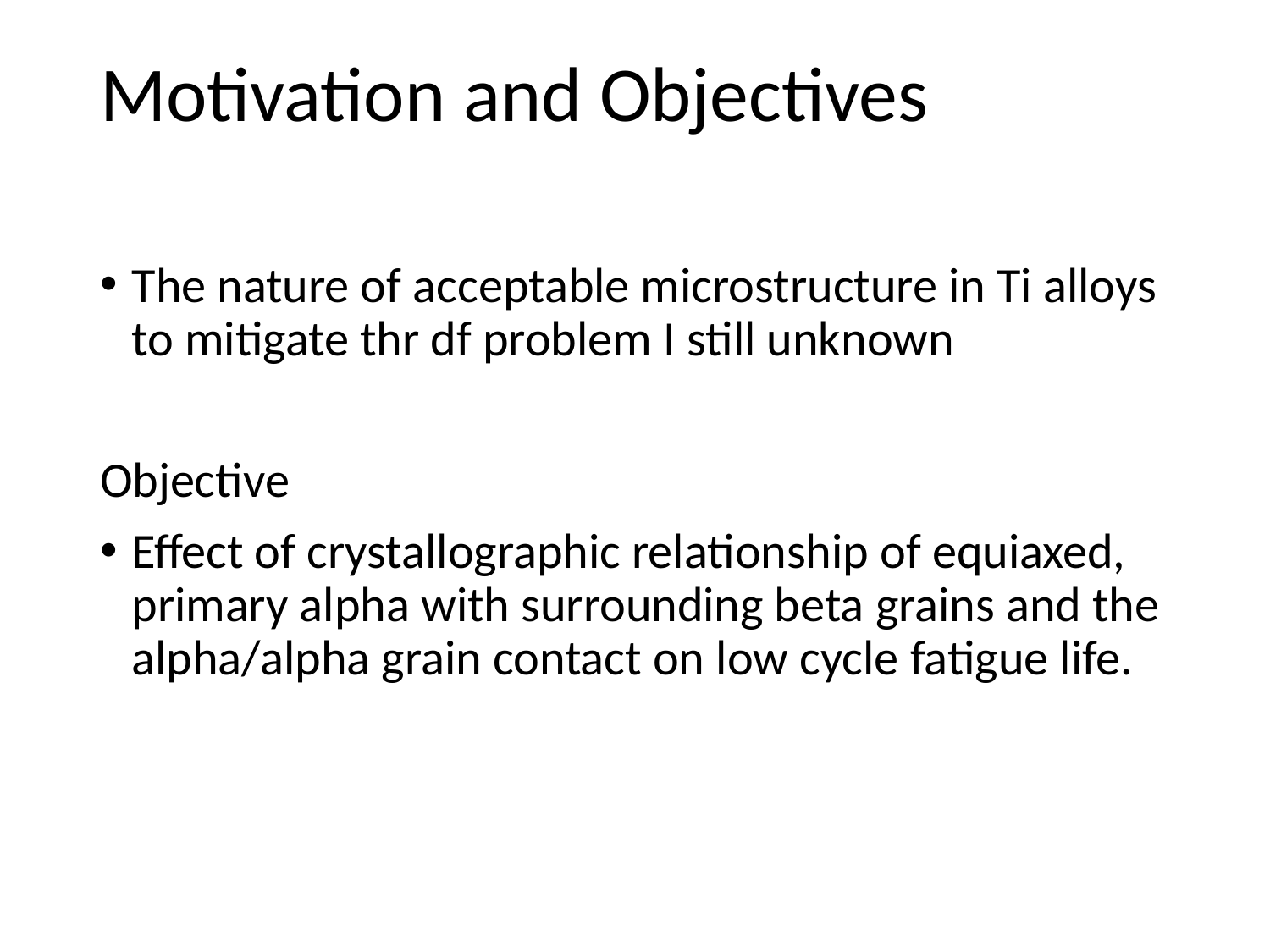

# Motivation and Objectives
The nature of acceptable microstructure in Ti alloys to mitigate thr df problem I still unknown

Objective
Effect of crystallographic relationship of equiaxed, primary alpha with surrounding beta grains and the alpha/alpha grain contact on low cycle fatigue life.